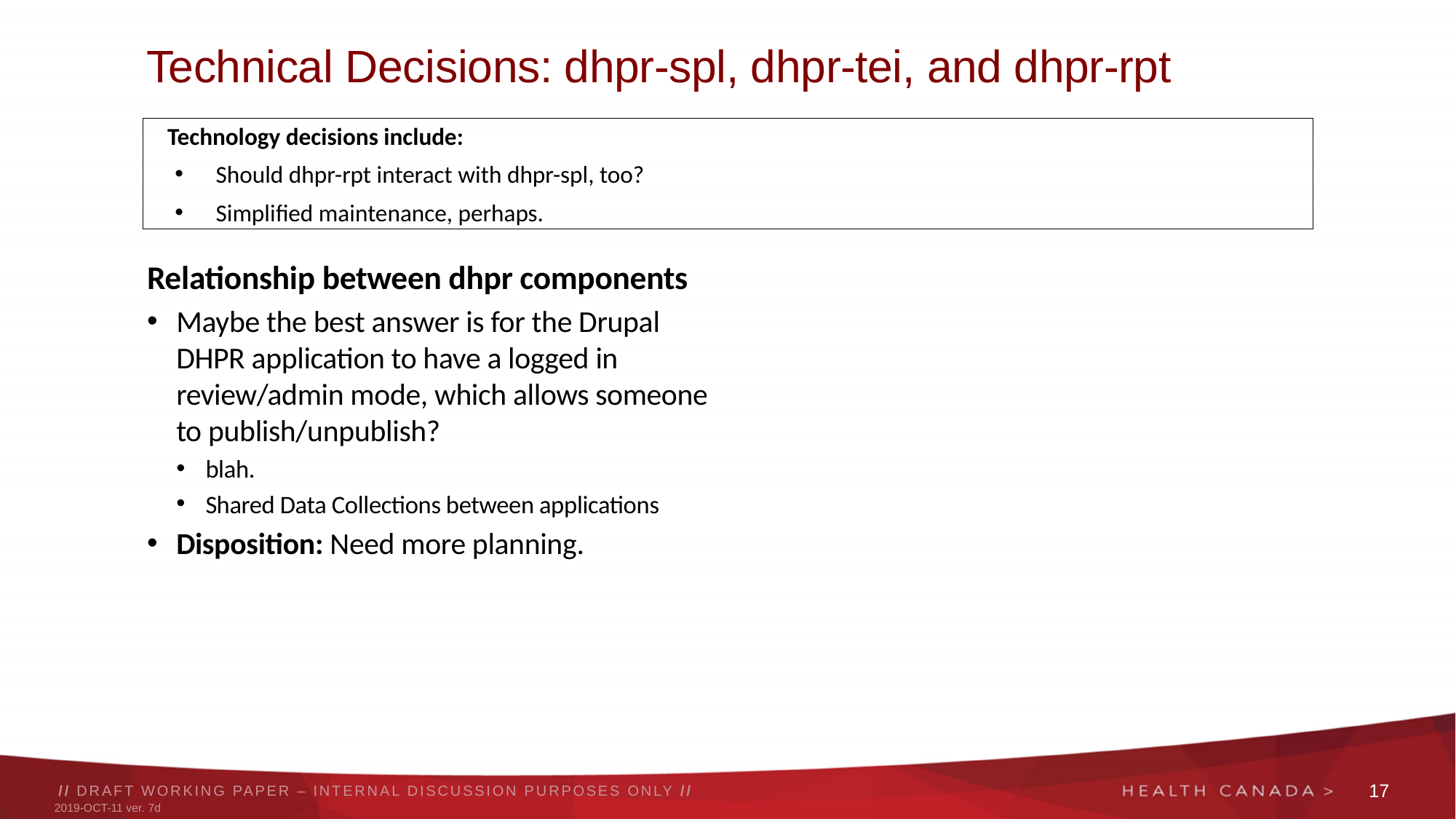

# Technical Decisions: dhpr-spl, dhpr-tei, and dhpr-rpt
Technology decisions include:
Should dhpr-rpt interact with dhpr-spl, too?
Simplified maintenance, perhaps.
Relationship between dhpr components
Maybe the best answer is for the Drupal DHPR application to have a logged in review/admin mode, which allows someone to publish/unpublish?
blah.
Shared Data Collections between applications
Disposition: Need more planning.